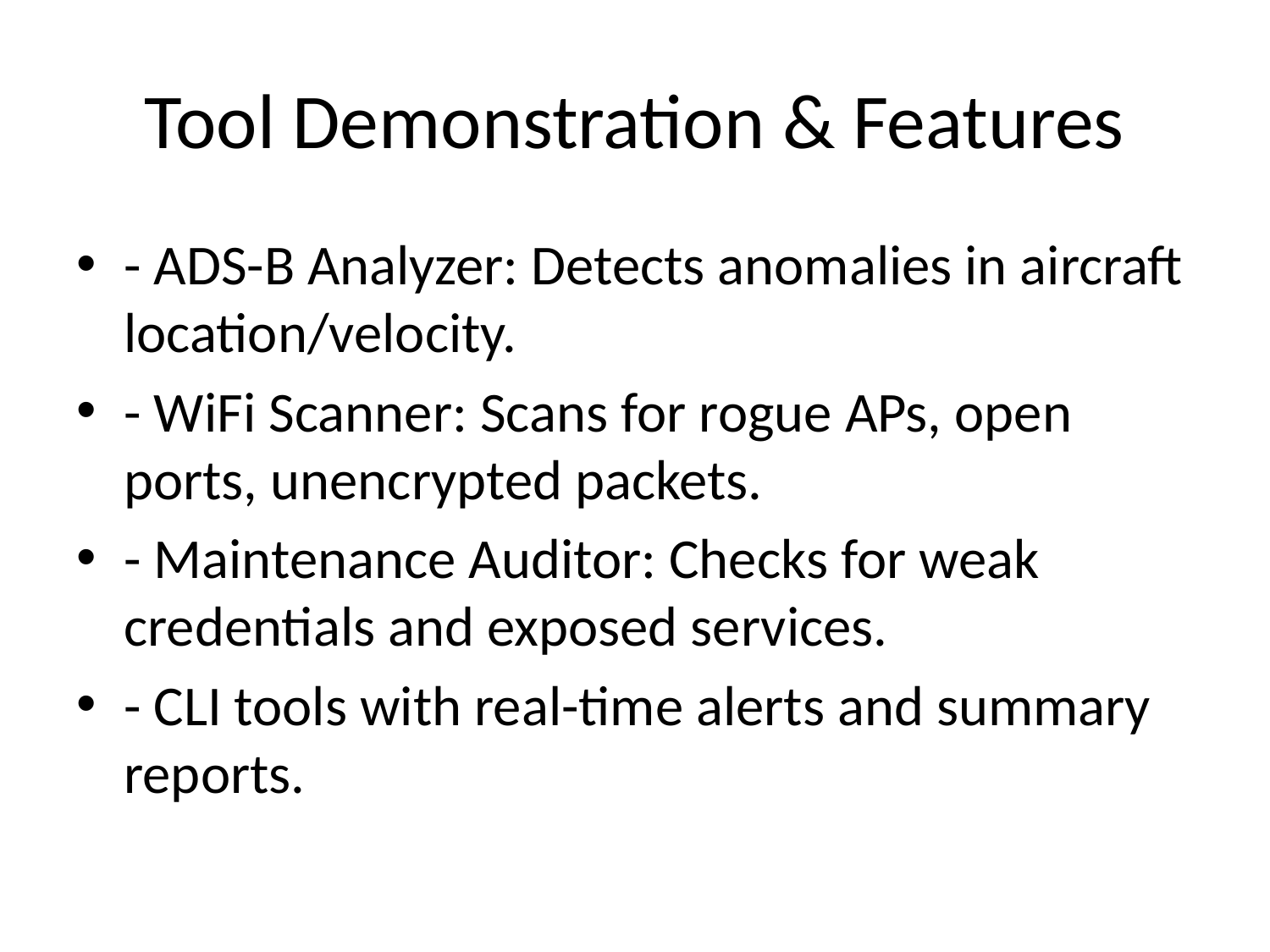

# Tool Demonstration & Features
- ADS-B Analyzer: Detects anomalies in aircraft location/velocity.
- WiFi Scanner: Scans for rogue APs, open ports, unencrypted packets.
- Maintenance Auditor: Checks for weak credentials and exposed services.
- CLI tools with real-time alerts and summary reports.